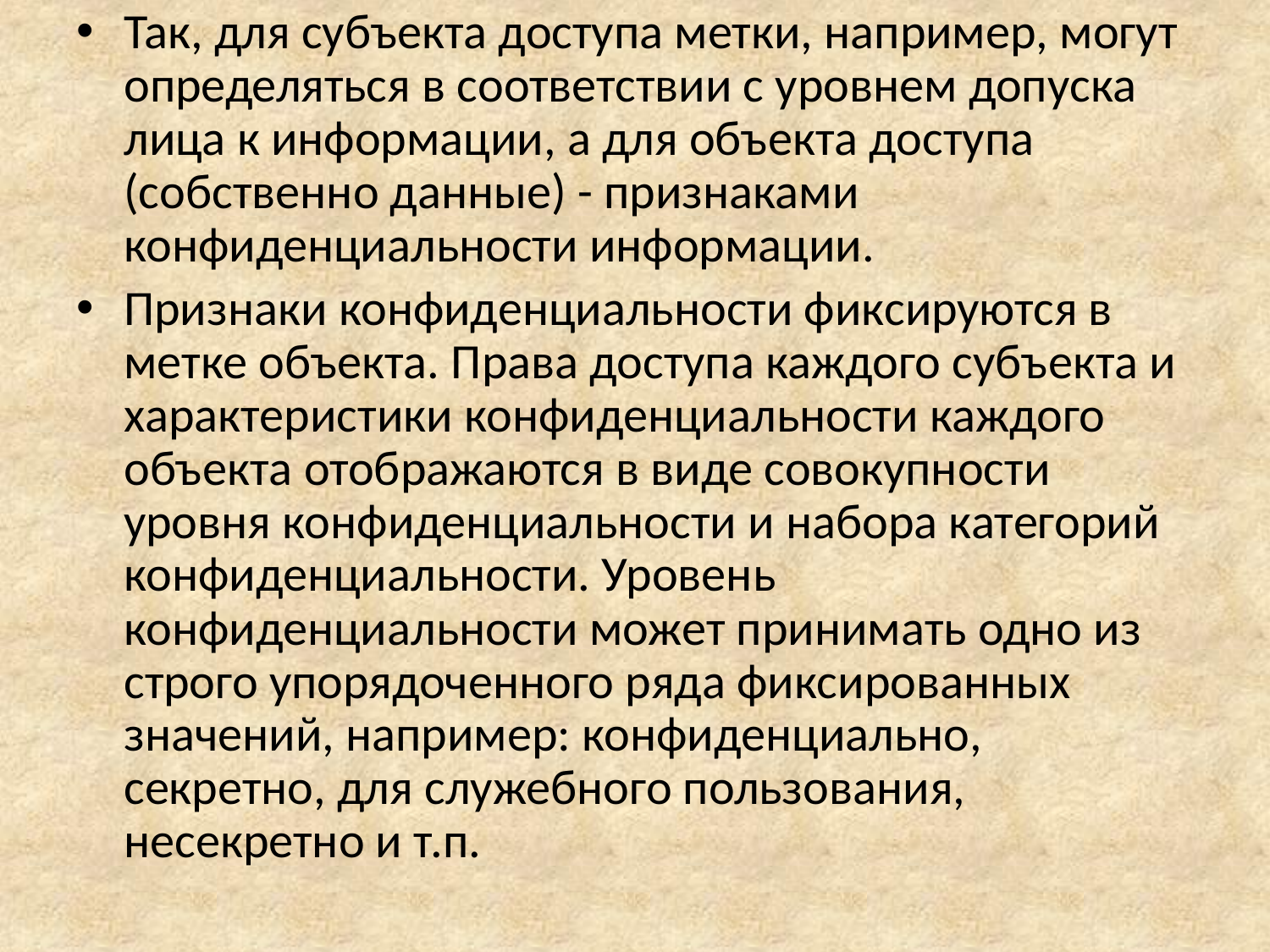

Так, для субъекта доступа метки, например, могут определяться в соответствии с уровнем допуска лица к информации, а для объекта доступа (собственно данные) - признаками конфиденциальности информации.
Признаки конфиденциальности фиксируются в метке объекта. Права доступа каждого субъекта и характеристики конфиденциальности каждого объекта отображаются в виде совокупности уровня конфиденциальности и набора категорий конфиденциальности. Уровень конфиденциальности может принимать одно из строго упорядоченного ряда фиксированных значений, например: конфиденциально, секретно, для служебного пользования, несекретно и т.п.